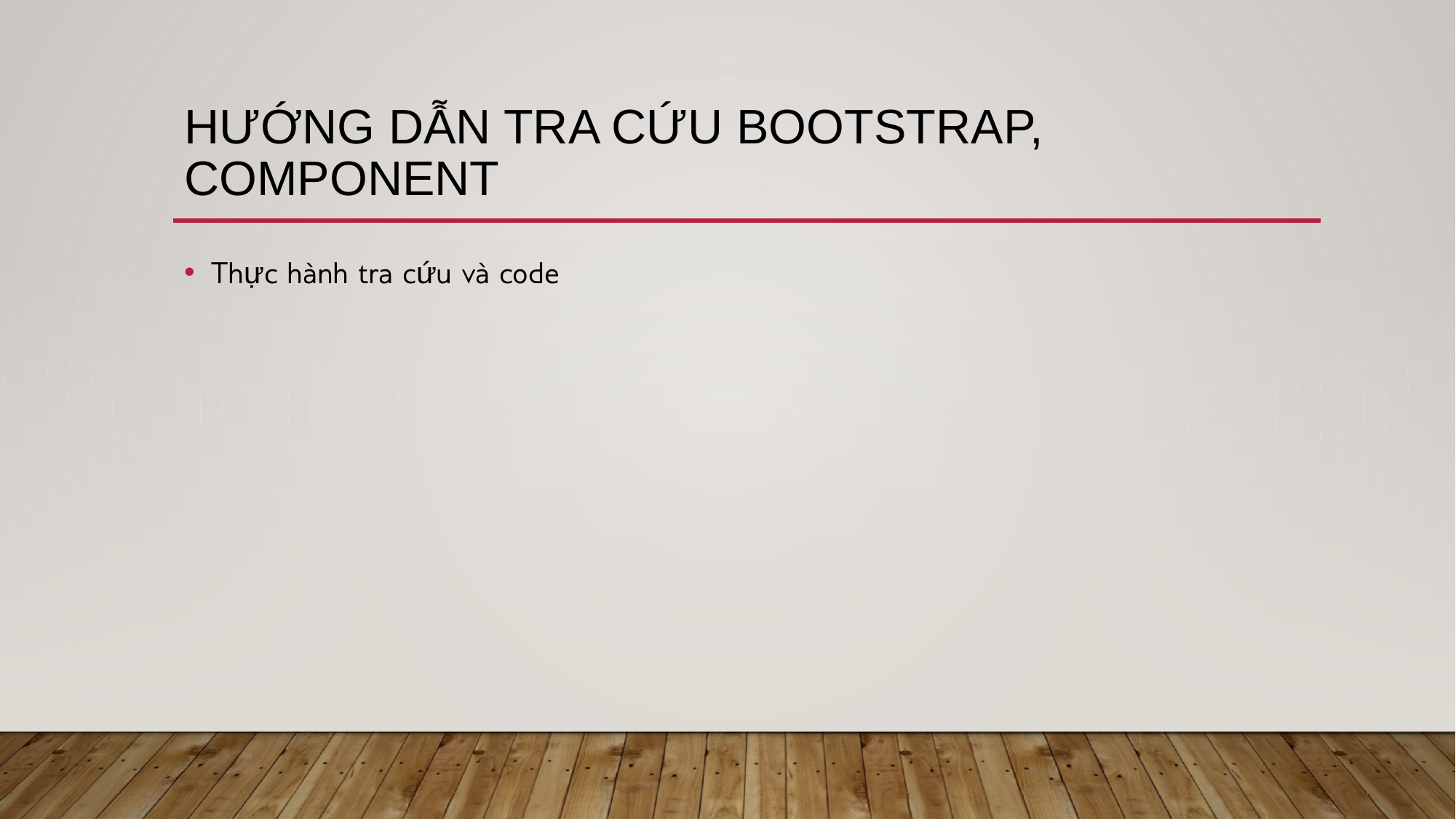

# Hướng Dẫn tra cứu Bootstrap, Component
Thực hành tra cứu và code